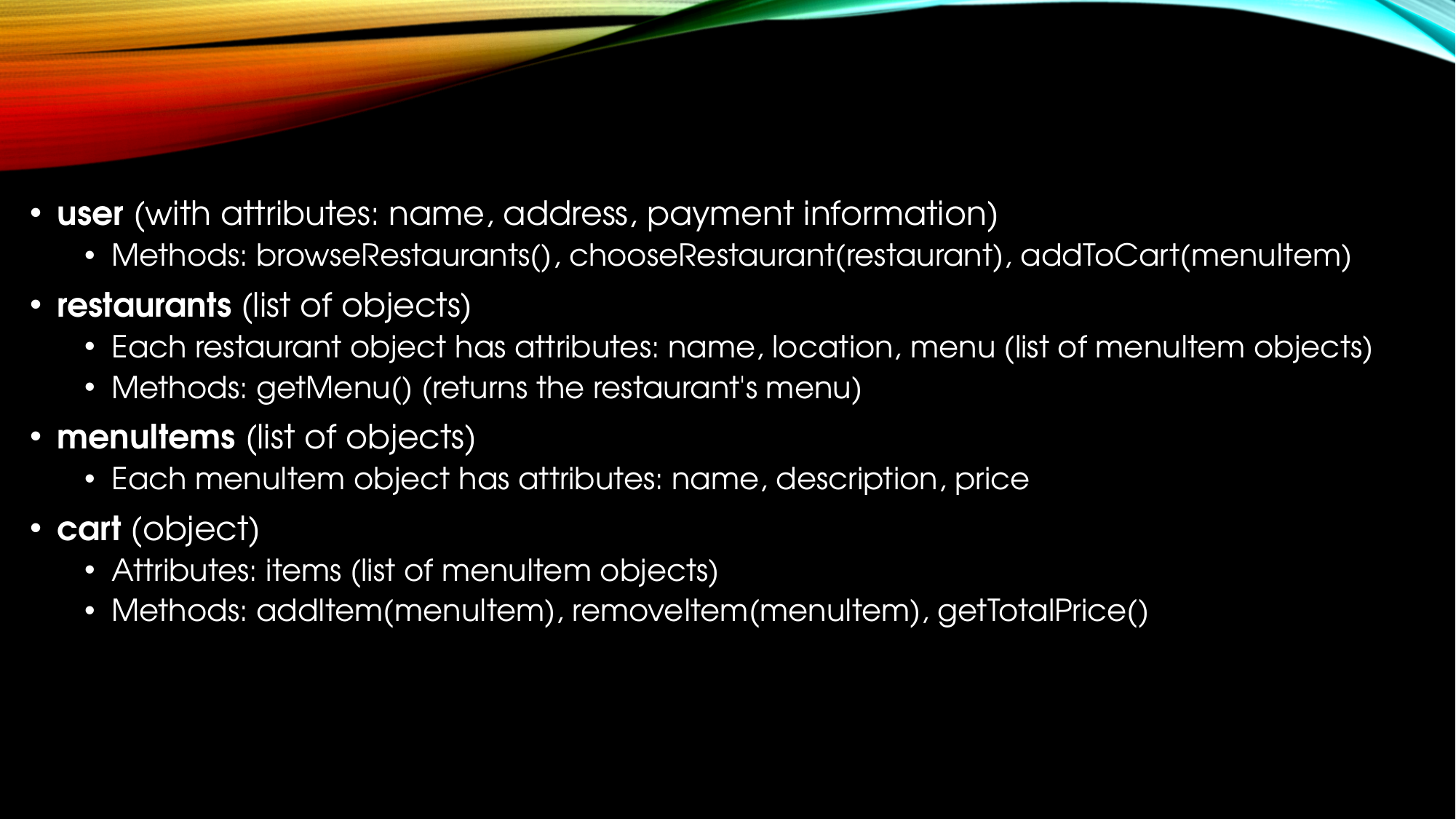

#
user (with attributes: name, address, payment information)
Methods: browseRestaurants(), chooseRestaurant(restaurant), addToCart(menuItem)
restaurants (list of objects)
Each restaurant object has attributes: name, location, menu (list of menuItem objects)
Methods: getMenu() (returns the restaurant's menu)
menuItems (list of objects)
Each menuItem object has attributes: name, description, price
cart (object)
Attributes: items (list of menuItem objects)
Methods: addItem(menuItem), removeItem(menuItem), getTotalPrice()